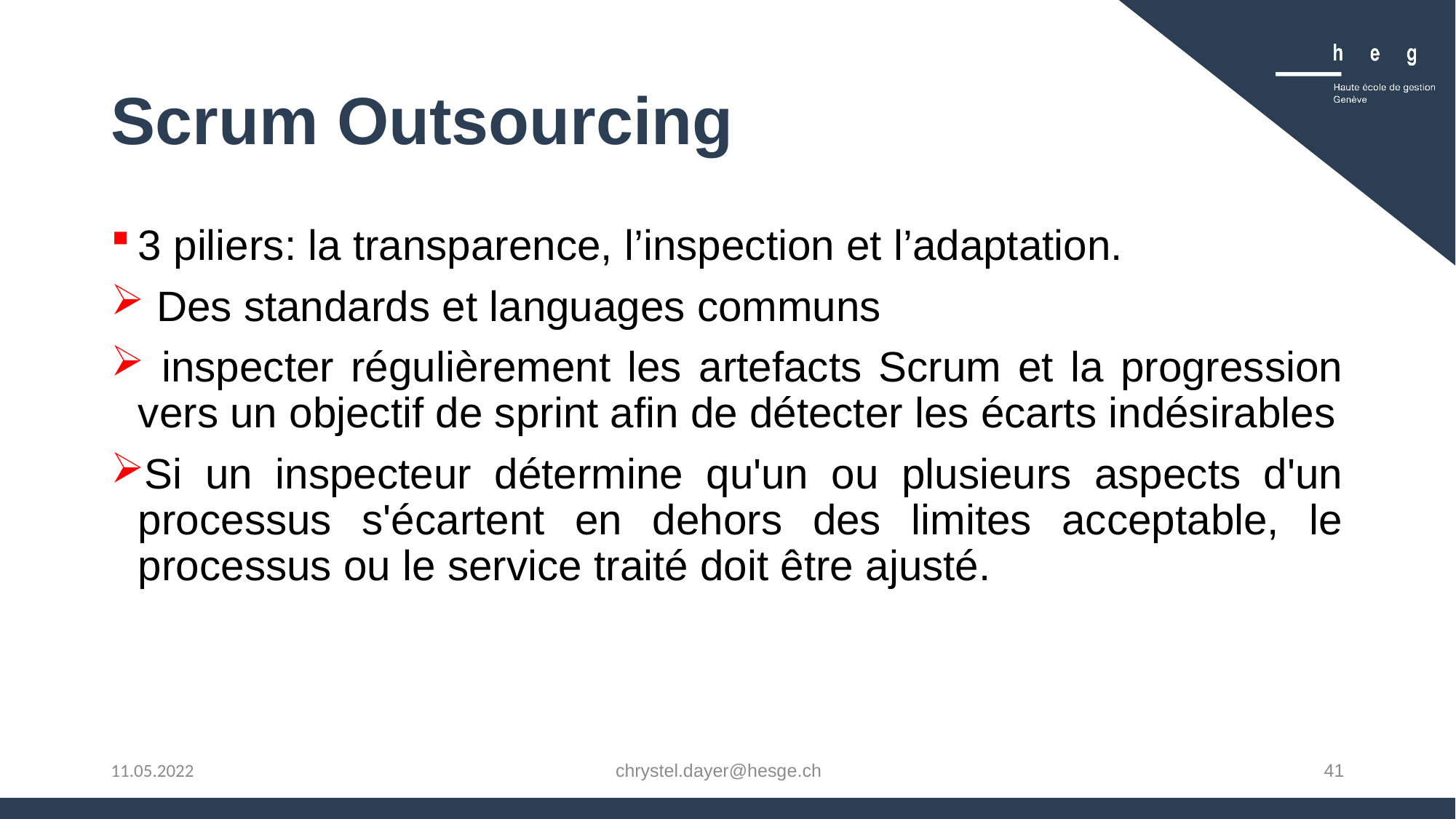

# Scrum Outsourcing
3 piliers: la transparence, l’inspection et l’adaptation.
 Des standards et languages communs
 inspecter régulièrement les artefacts Scrum et la progression vers un objectif de sprint afin de détecter les écarts indésirables
Si un inspecteur détermine qu'un ou plusieurs aspects d'un processus s'écartent en dehors des limites acceptable, le processus ou le service traité doit être ajusté.

chrystel.dayer@hesge.ch
41